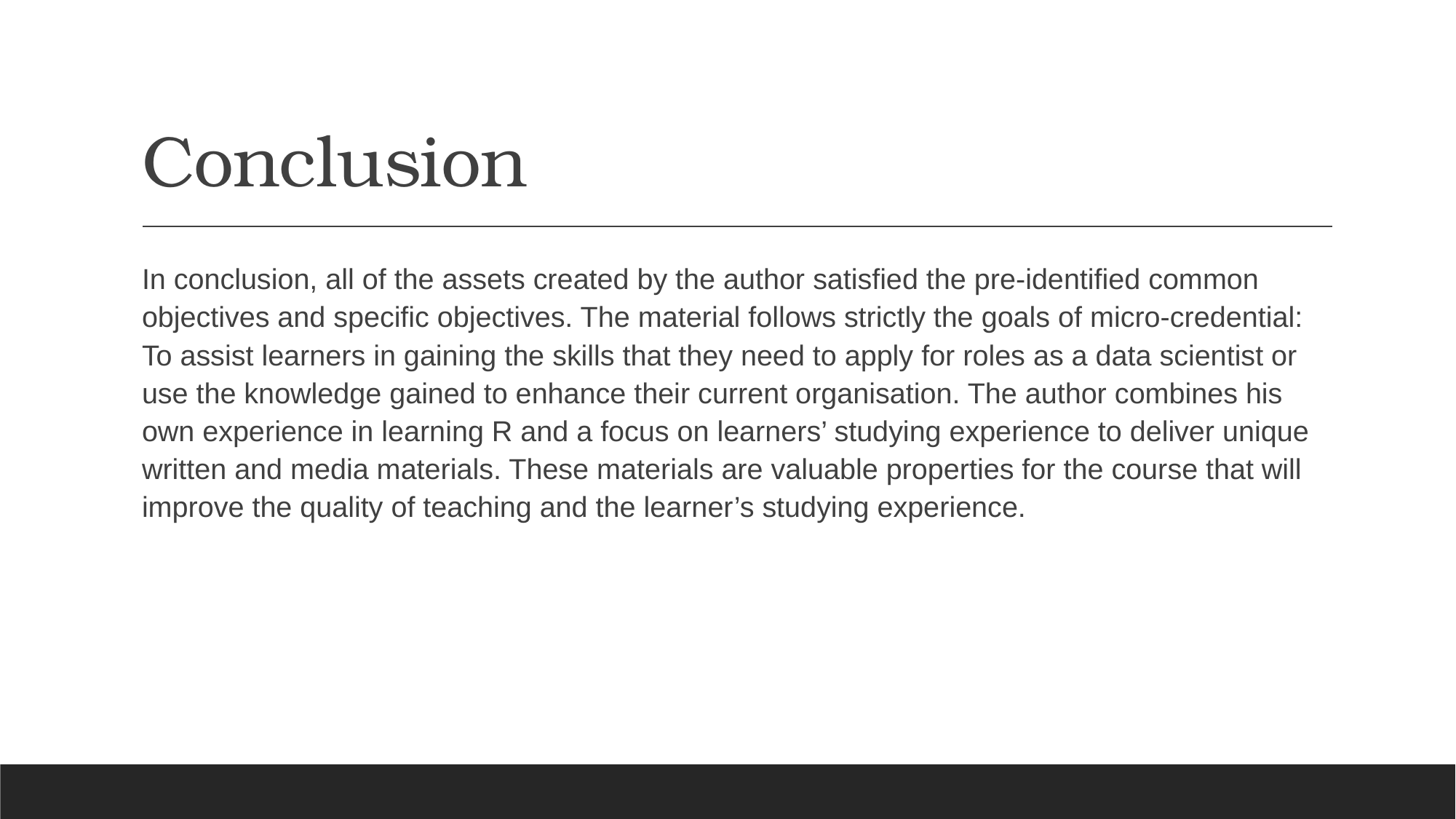

# Conclusion
In conclusion, all of the assets created by the author satisfied the pre-identified common objectives and specific objectives. The material follows strictly the goals of micro-credential: To assist learners in gaining the skills that they need to apply for roles as a data scientist or use the knowledge gained to enhance their current organisation. The author combines his own experience in learning R and a focus on learners’ studying experience to deliver unique written and media materials. These materials are valuable properties for the course that will improve the quality of teaching and the learner’s studying experience.